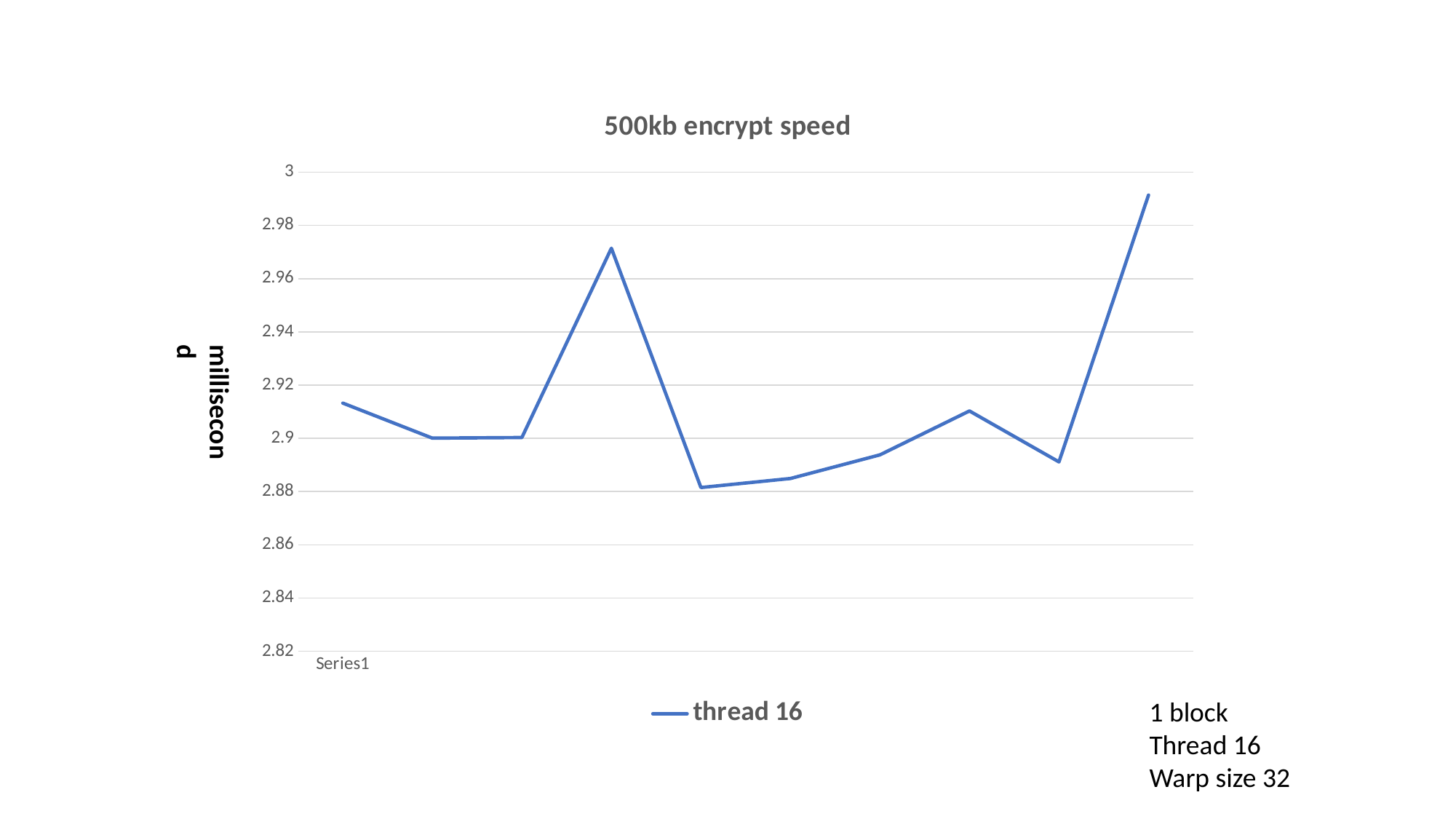

### Chart: 500kb encrypt speed

| Category | thread 16 |
|---|---|
|  | 2.913248 |
|  | 2.900064 |
|  | 2.900288 |
|  | 2.971424 |
|  | 2.881504 |
|  | 2.884896 |
|  | 2.893792 |
|  | 2.910272 |
|  | 2.891136 |
|  | 2.991392 |
millisecond
1 block
Thread 16
Warp size 32